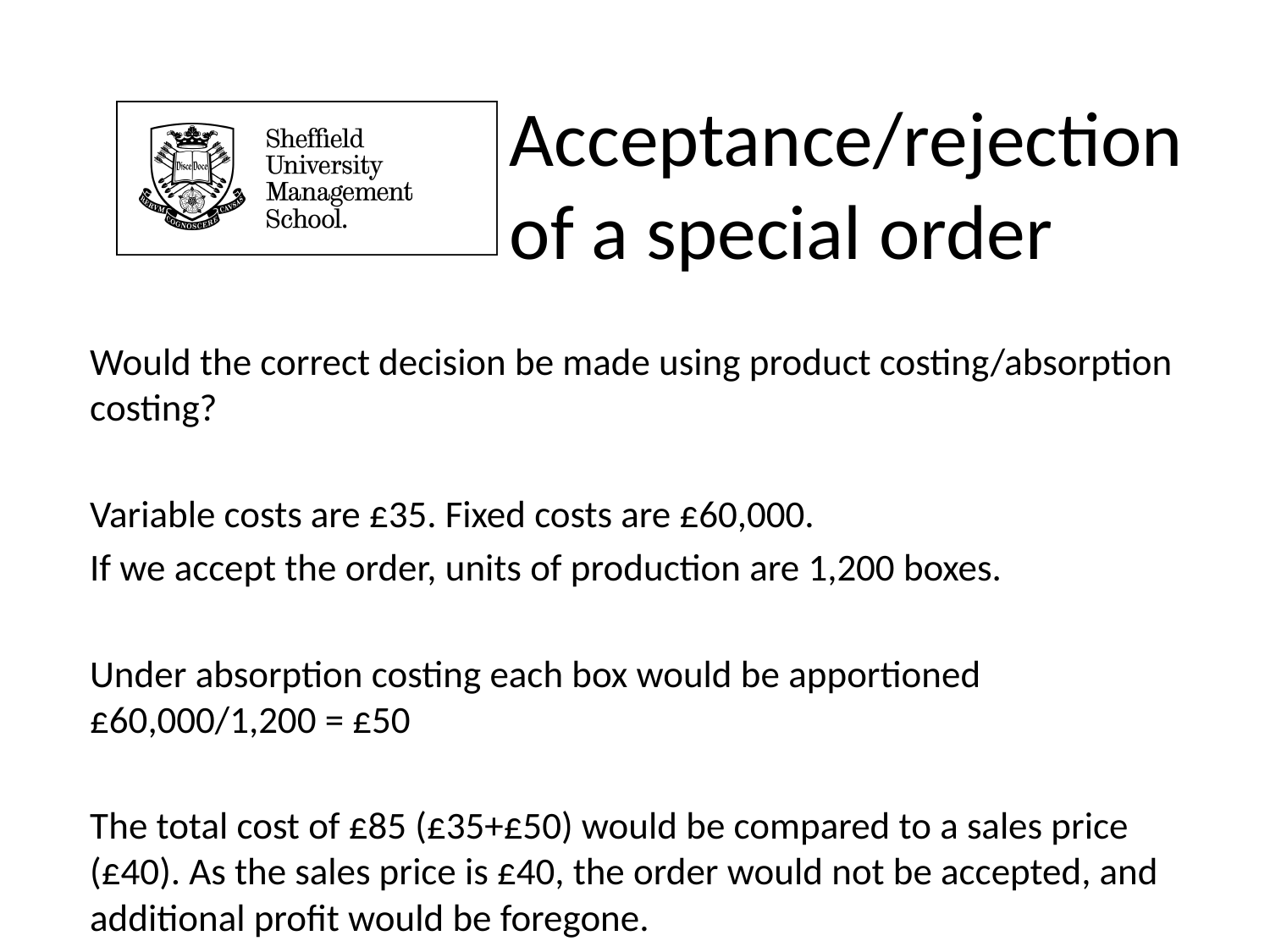

# Acceptance/rejection of a special order
Would the correct decision be made using product costing/absorption costing?

Variable costs are £35. Fixed costs are £60,000.
If we accept the order, units of production are 1,200 boxes.

Under absorption costing each box would be apportioned £60,000/1,200 = £50

The total cost of £85 (£35+£50) would be compared to a sales price (£40). As the sales price is £40, the order would not be accepted, and additional profit would be foregone.